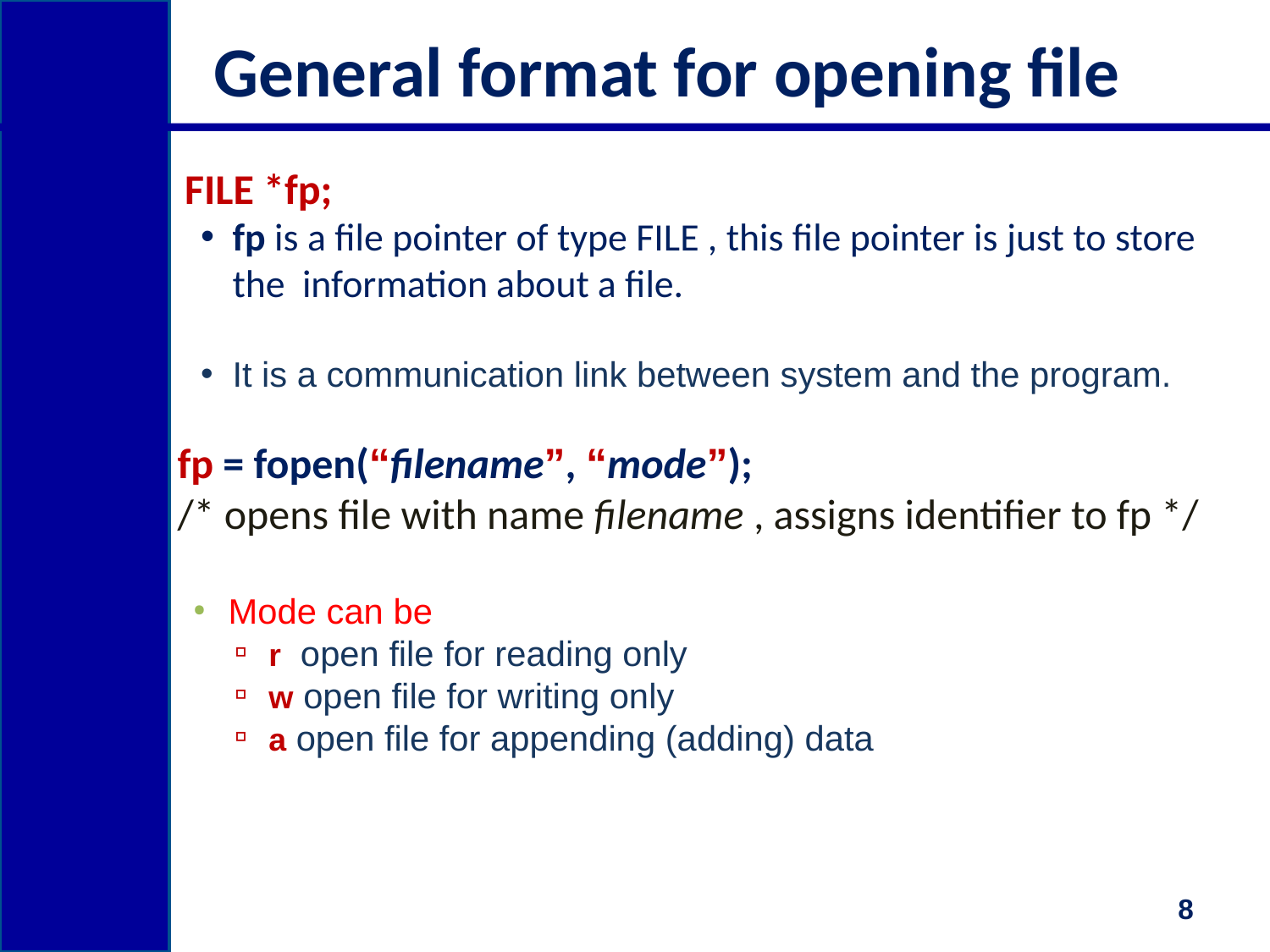

# General format for opening file
FILE *fp;

fp is a file pointer of type FILE , this file pointer is just to store  the  information about a file.

It is a communication link between system and the program.

fp = fopen(“filename”, “mode”);
/* opens file with name filename , assigns identifier to fp */

Mode can be
r  open file for reading only
w open file for writing only
a open file for appending (adding) data

8